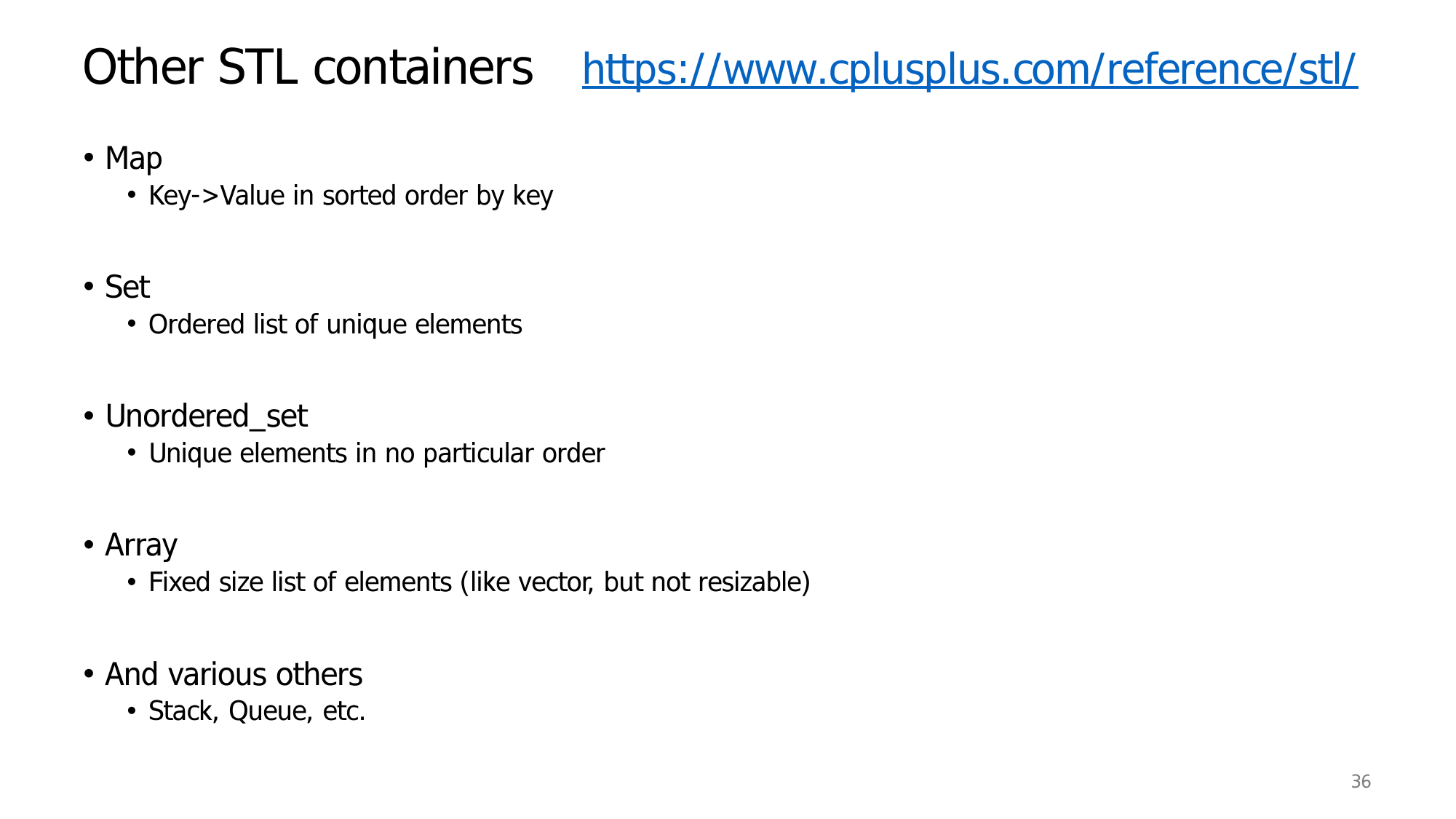

# Other STL containers
https://www.cplusplus.com/reference/stl/
Map
Key->Value in sorted order by key

Set
Ordered list of unique elements

Unordered_set
Unique elements in no particular order

Array
Fixed size list of elements (like vector, but not resizable)

And various others
Stack, Queue, etc.
36